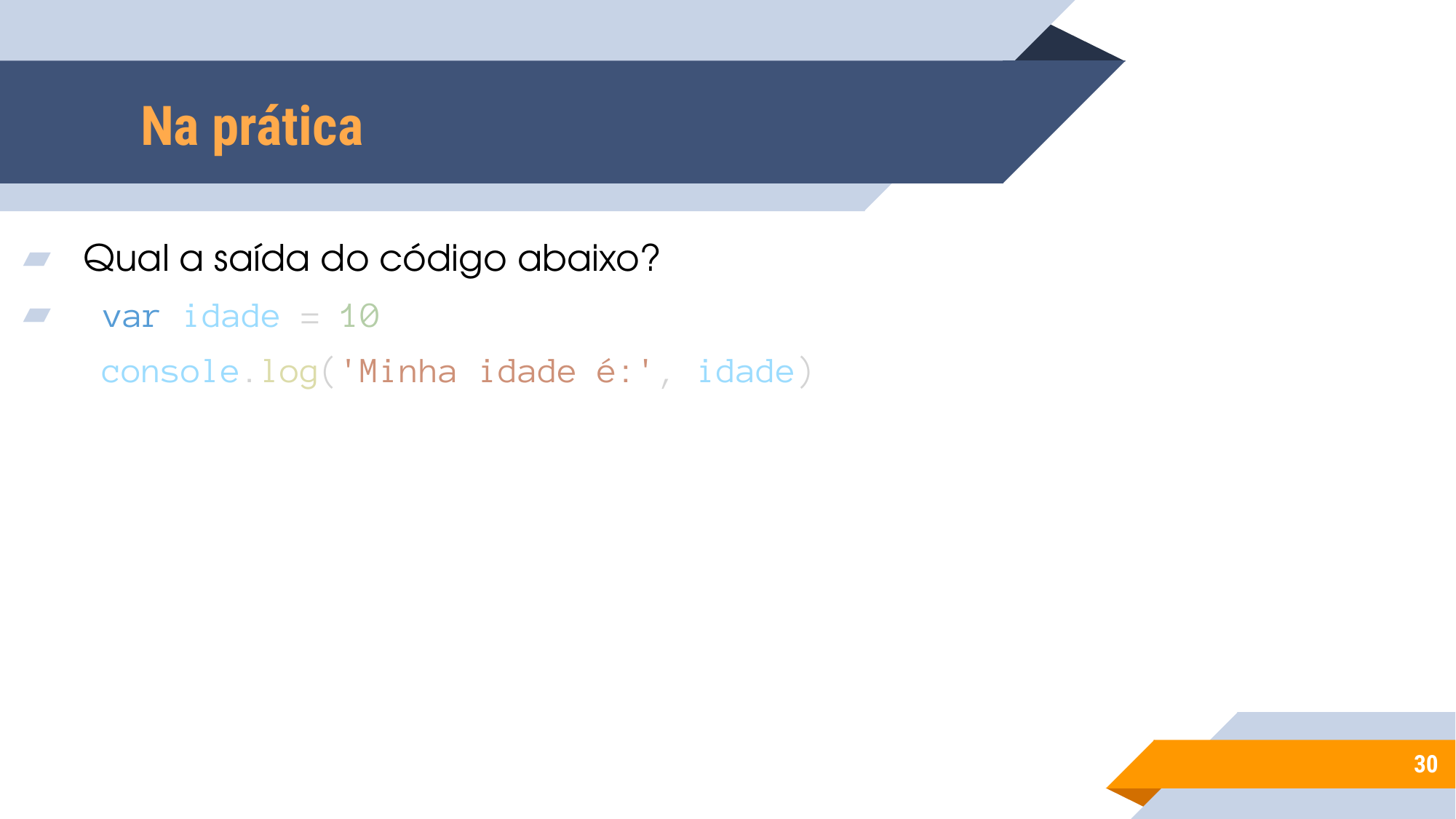

# Na prática

Qual a saída do código abaixo?
 var idade = 10
    console.log('Minha idade é:', idade)

30